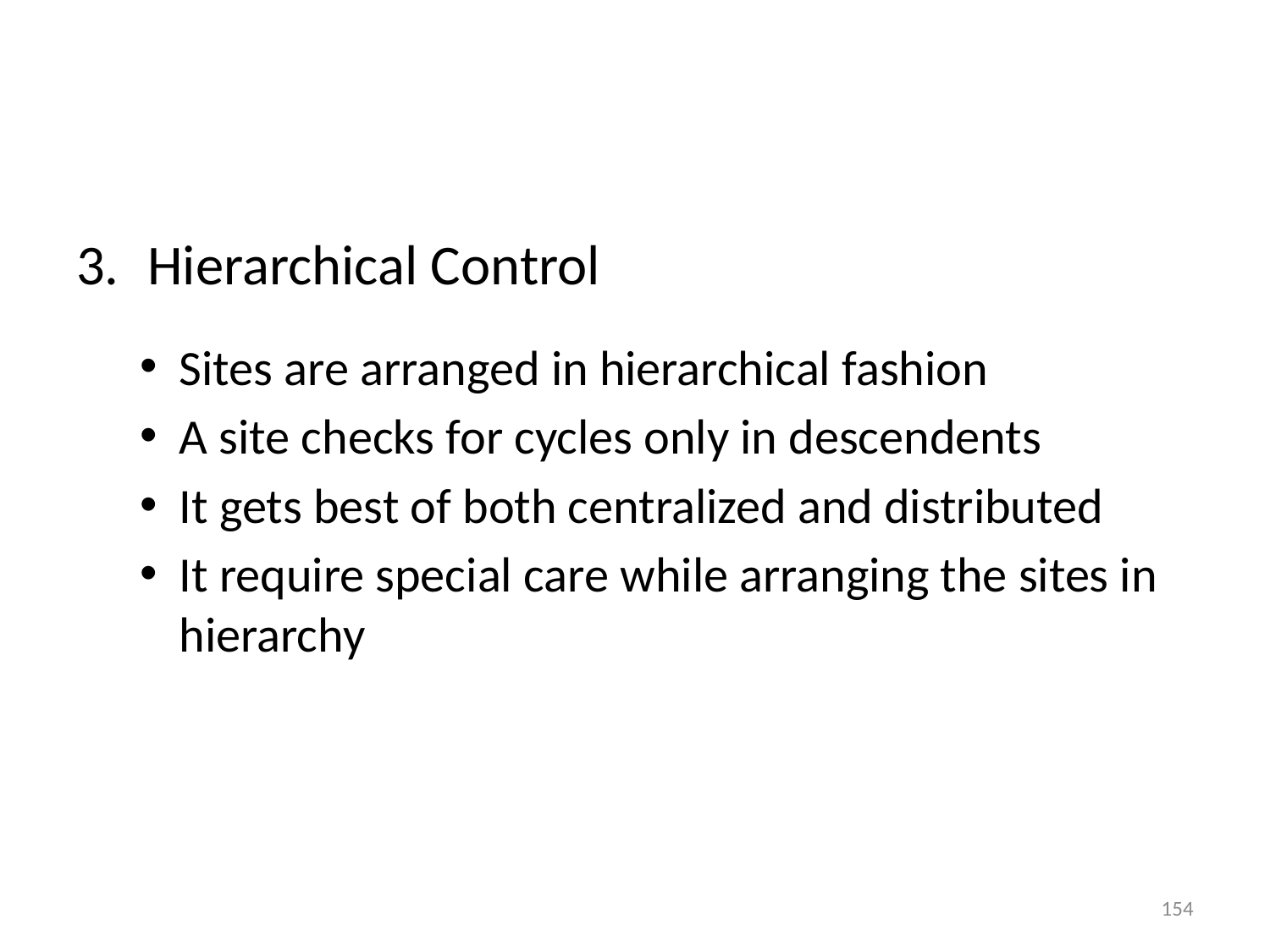

#
Hierarchical Control

Sites are arranged in hierarchical fashion
A site checks for cycles only in descendents
It gets best of both centralized and distributed
It require special care while arranging the sites in hierarchy

154